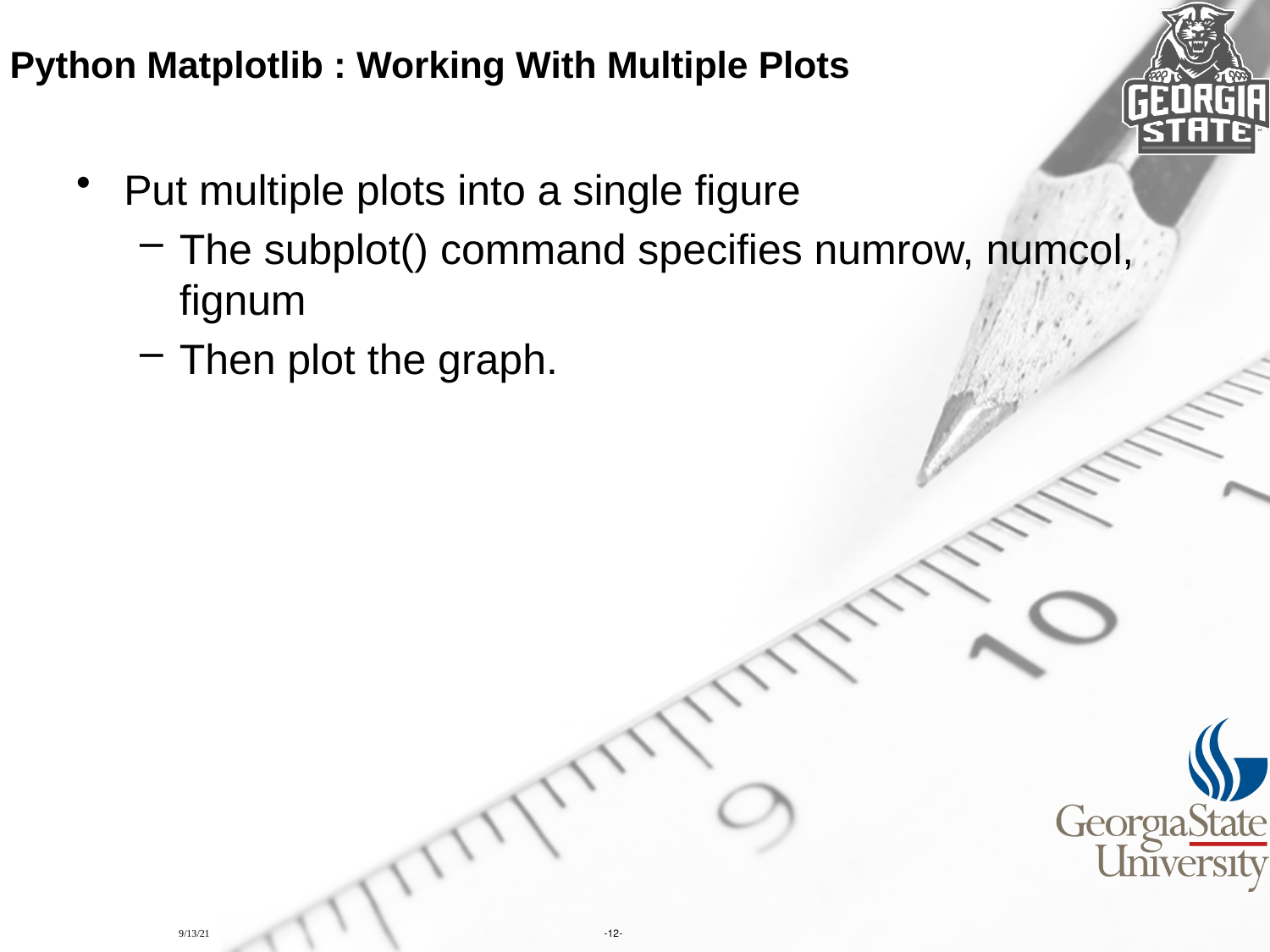

# Python Matplotlib : Working With Multiple Plots
Put multiple plots into a single figure
The subplot() command specifies numrow, numcol, fignum
Then plot the graph.